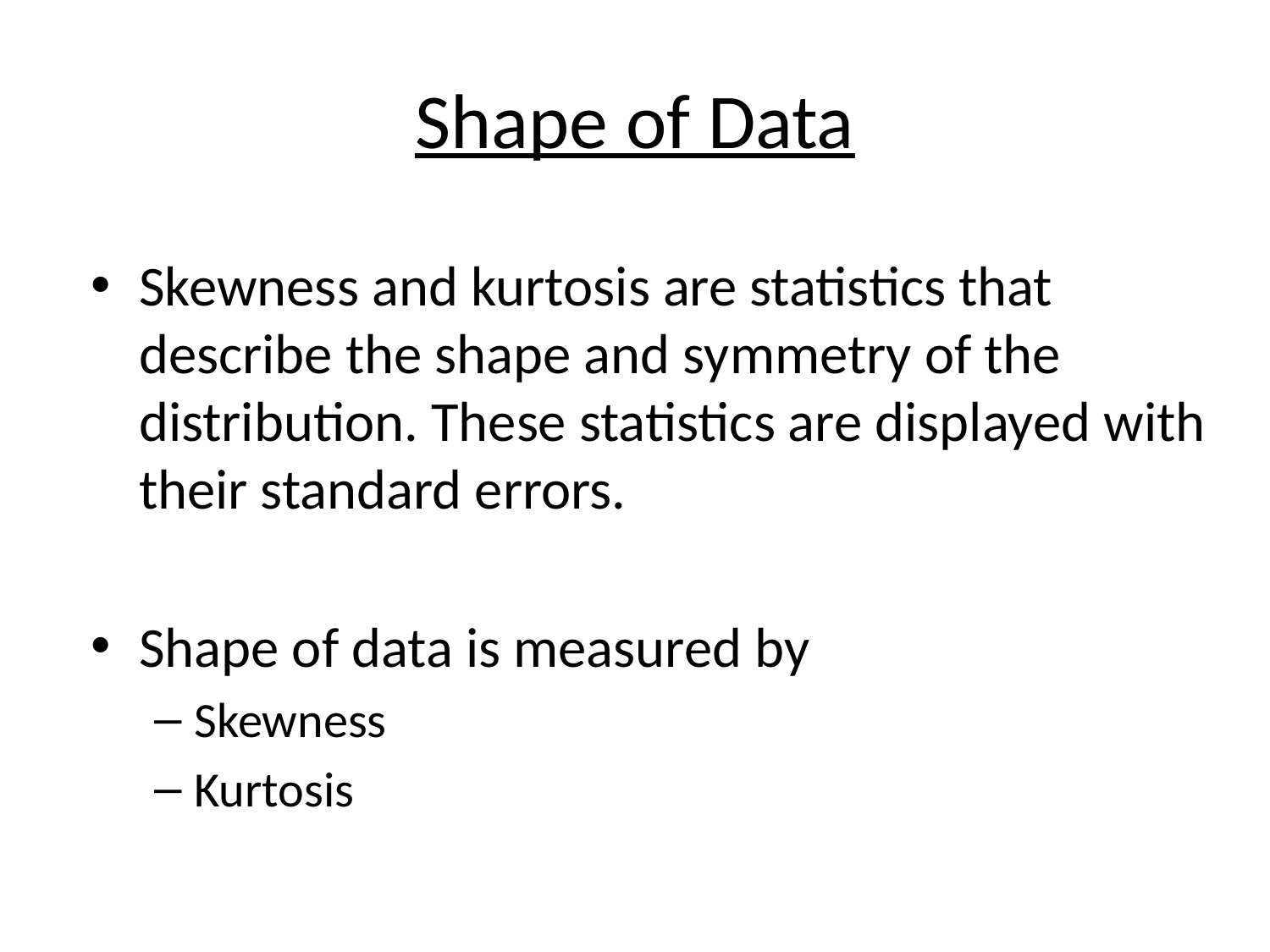

# Shape of Data
Skewness and kurtosis are statistics that describe the shape and symmetry of the distribution. These statistics are displayed with their standard errors.

Shape of data is measured by
Skewness
Kurtosis